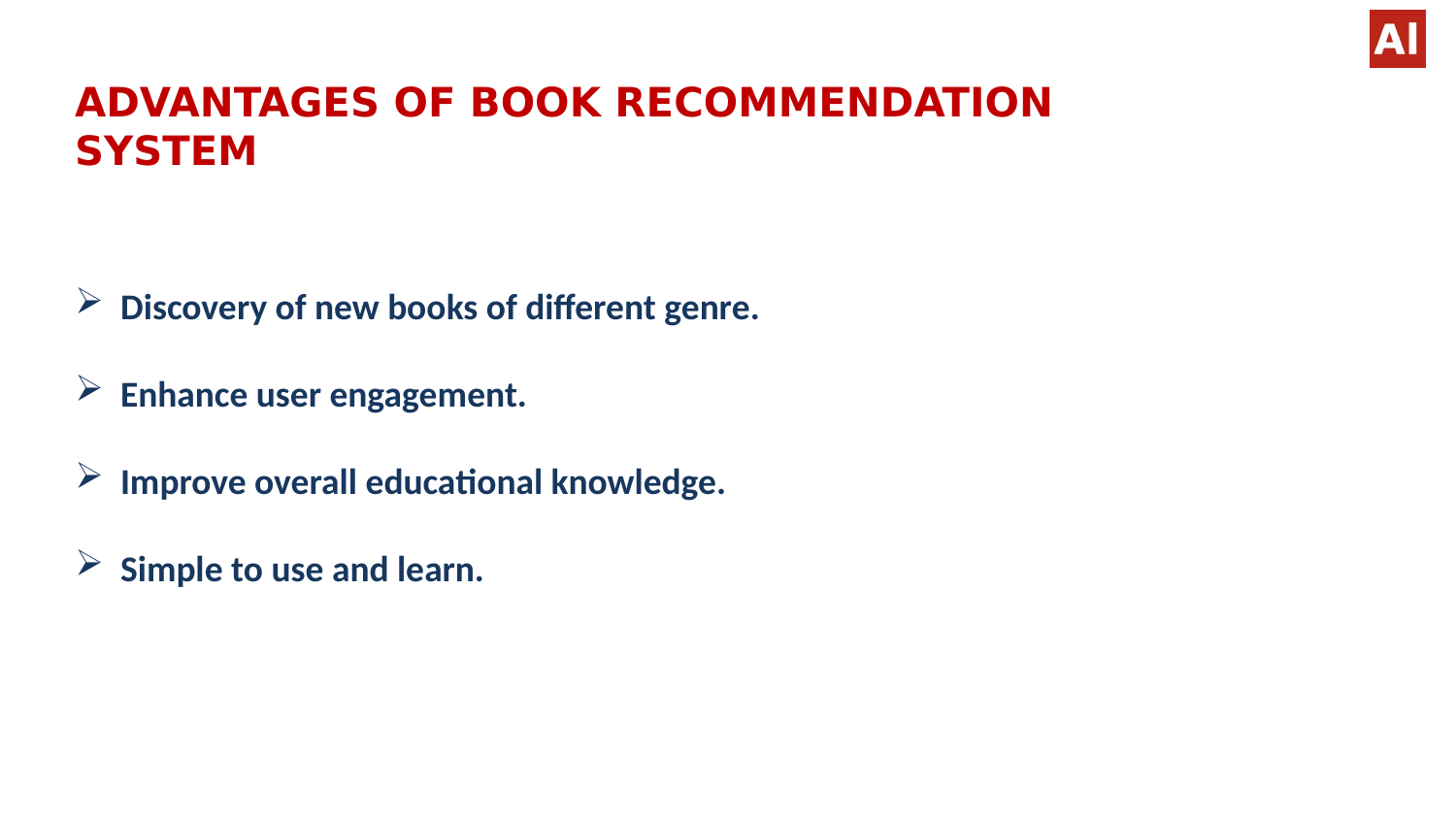

ADVANTAGES OF BOOK RECOMMENDATION SYSTEM
Discovery of new books of different genre.

Enhance user engagement.

Improve overall educational knowledge.

Simple to use and learn.